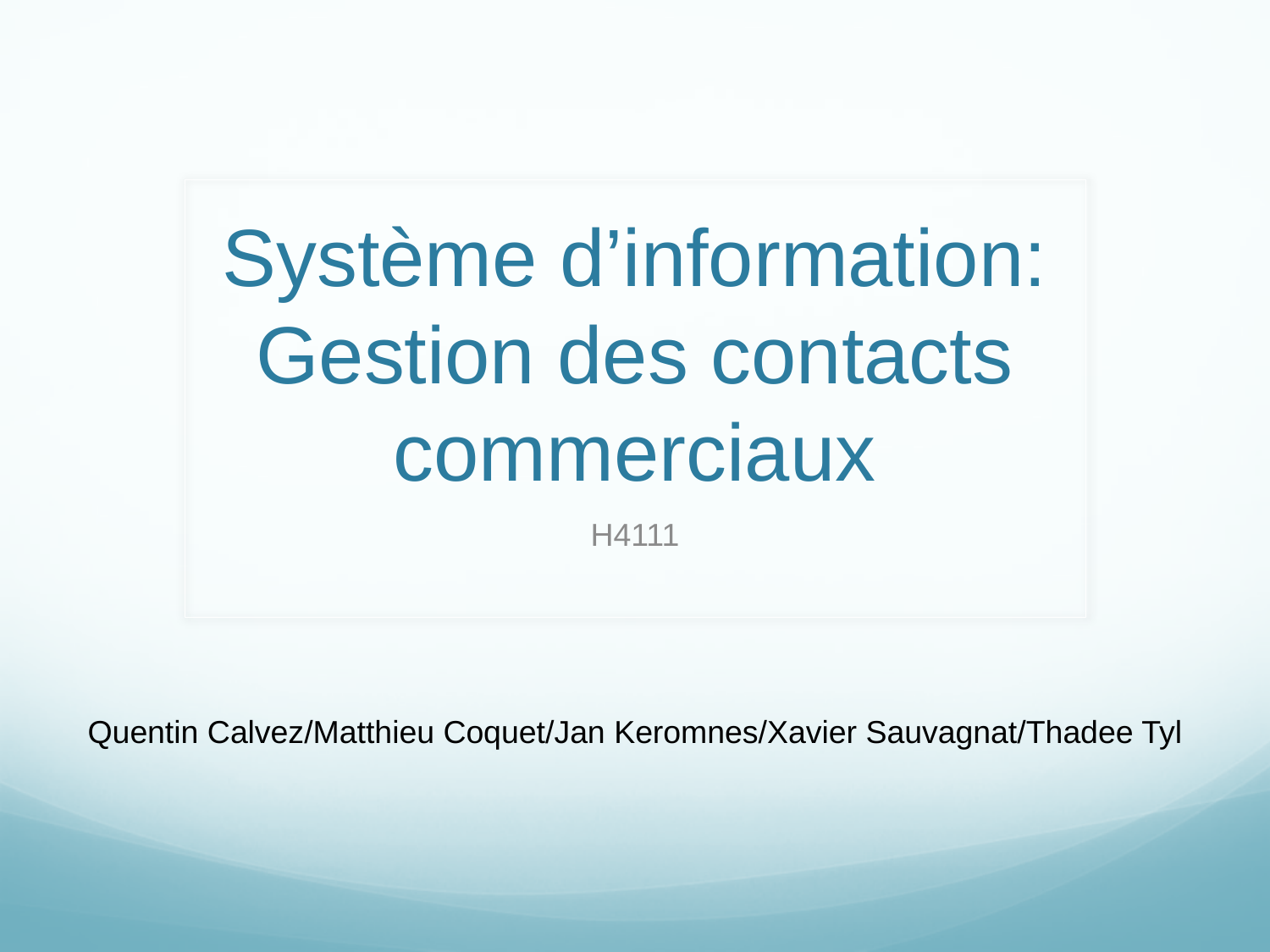

# Système d’information: Gestion des contacts commerciaux
H4111
Quentin Calvez/Matthieu Coquet/Jan Keromnes/Xavier Sauvagnat/Thadee Tyl